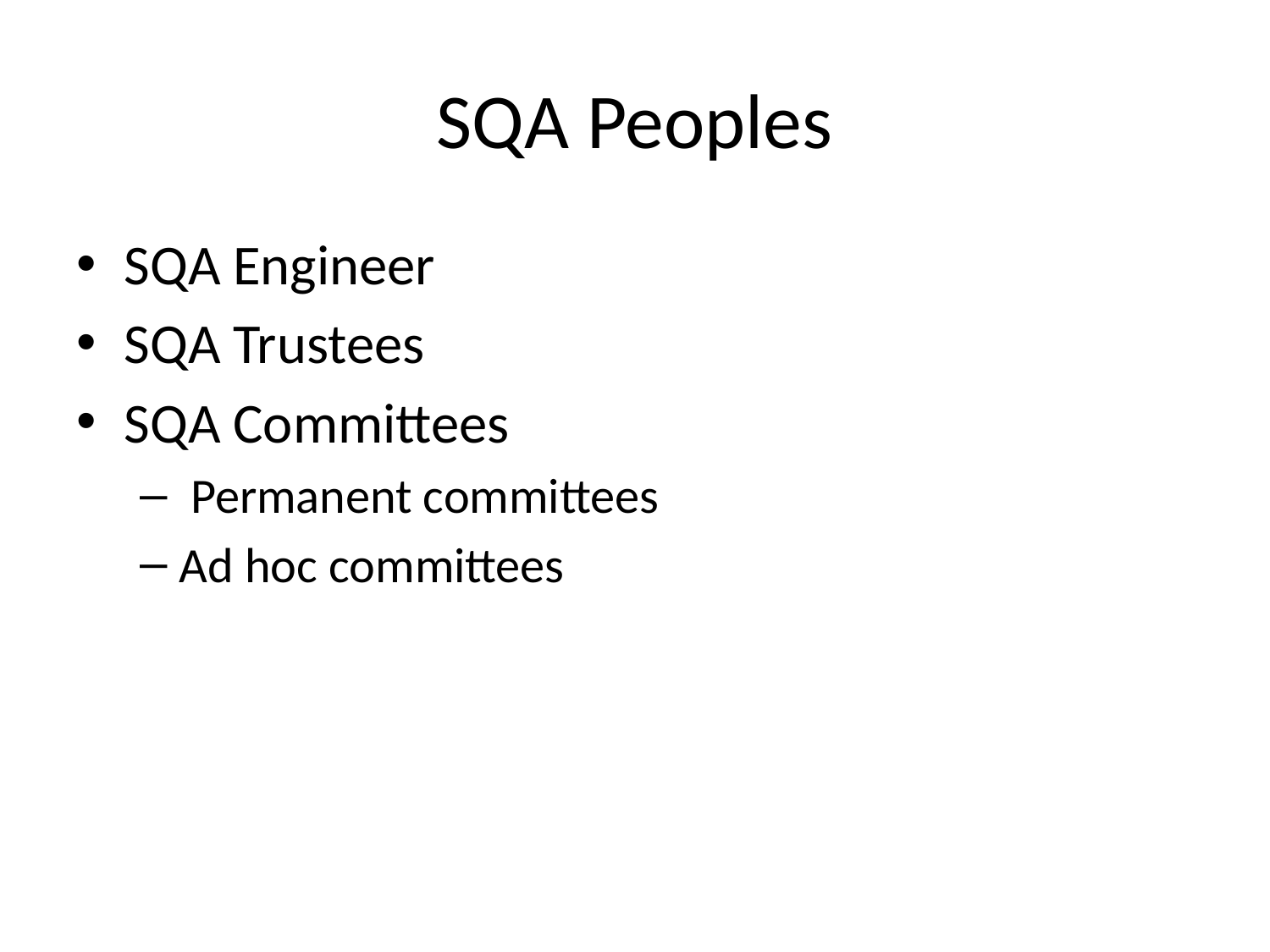

# SQA Peoples
SQA Engineer
SQA Trustees
SQA Committees
 Permanent committees
Ad hoc committees